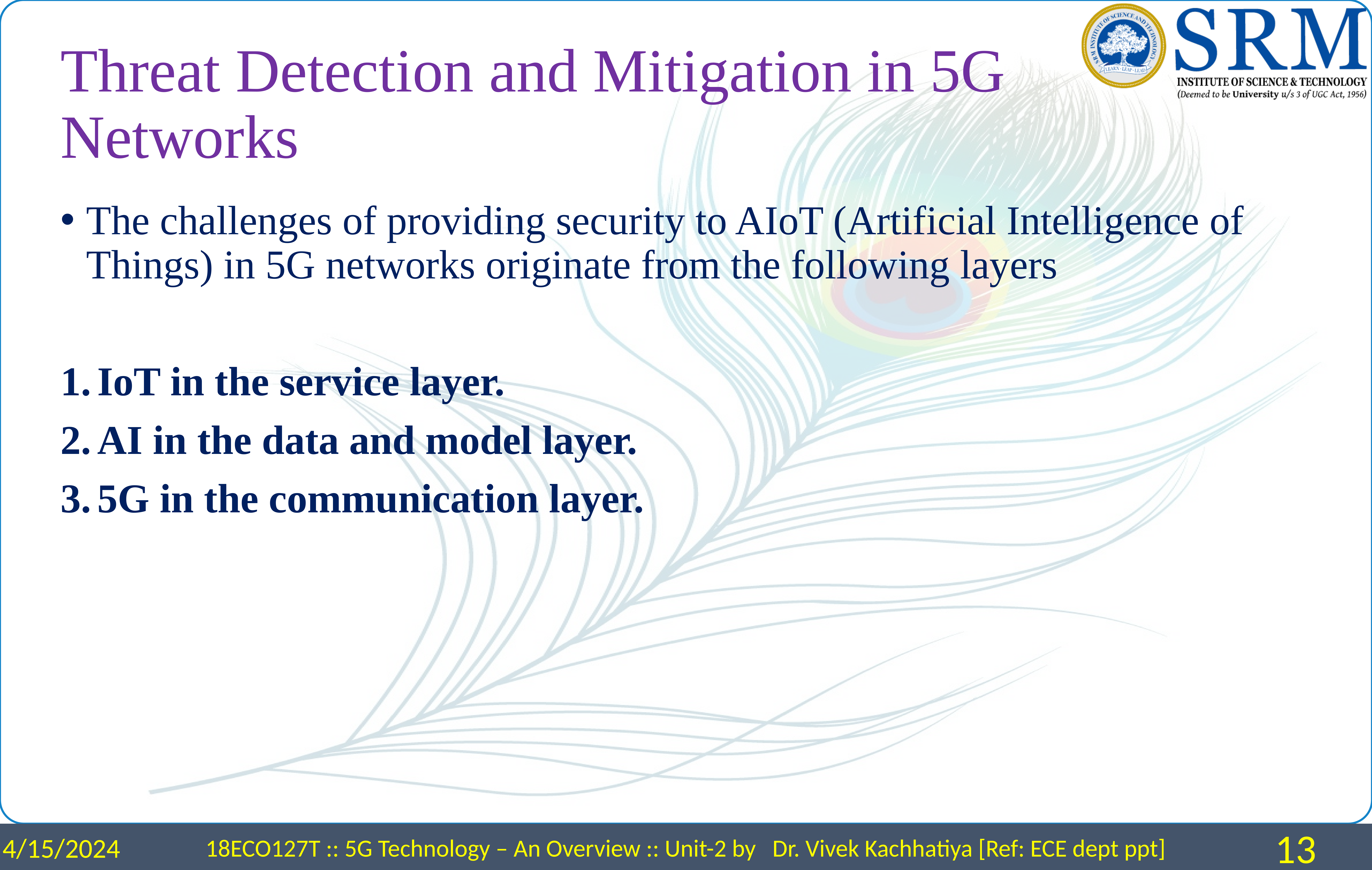

# Threat Detection and Mitigation in 5G Networks
The challenges of providing security to AIoT (Artificial Intelligence of Things) in 5G networks originate from the following layers

IoT in the service layer.
AI in the data and model layer.
5G in the communication layer.

4/15/2024
18ECO127T :: 5G Technology – An Overview :: Unit-2 by   Dr. Vivek Kachhatiya [Ref: ECE dept ppt]
13